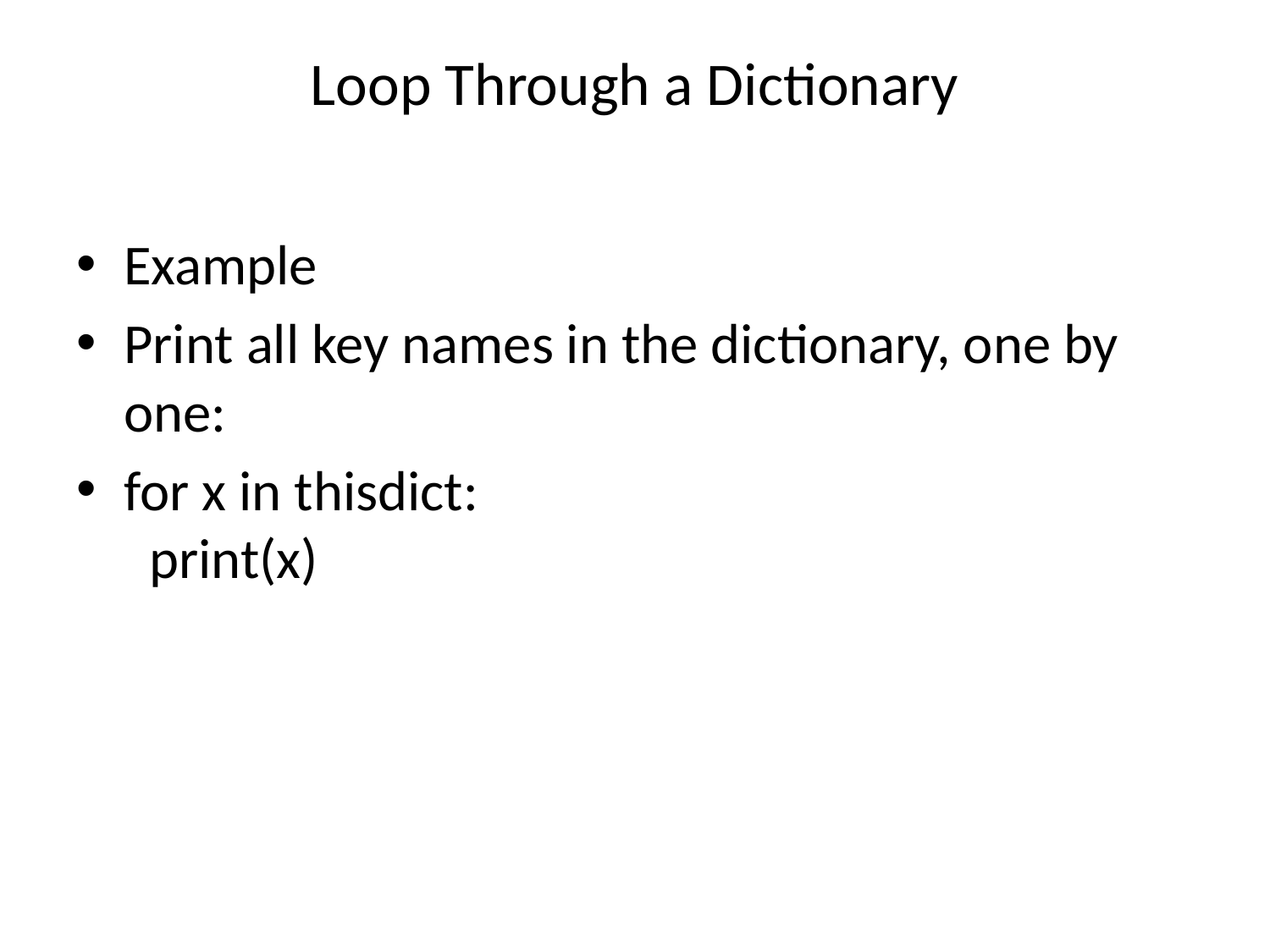

# Loop Through a Dictionary
Example
Print all key names in the dictionary, one by one:
for x in thisdict:
  print(x)